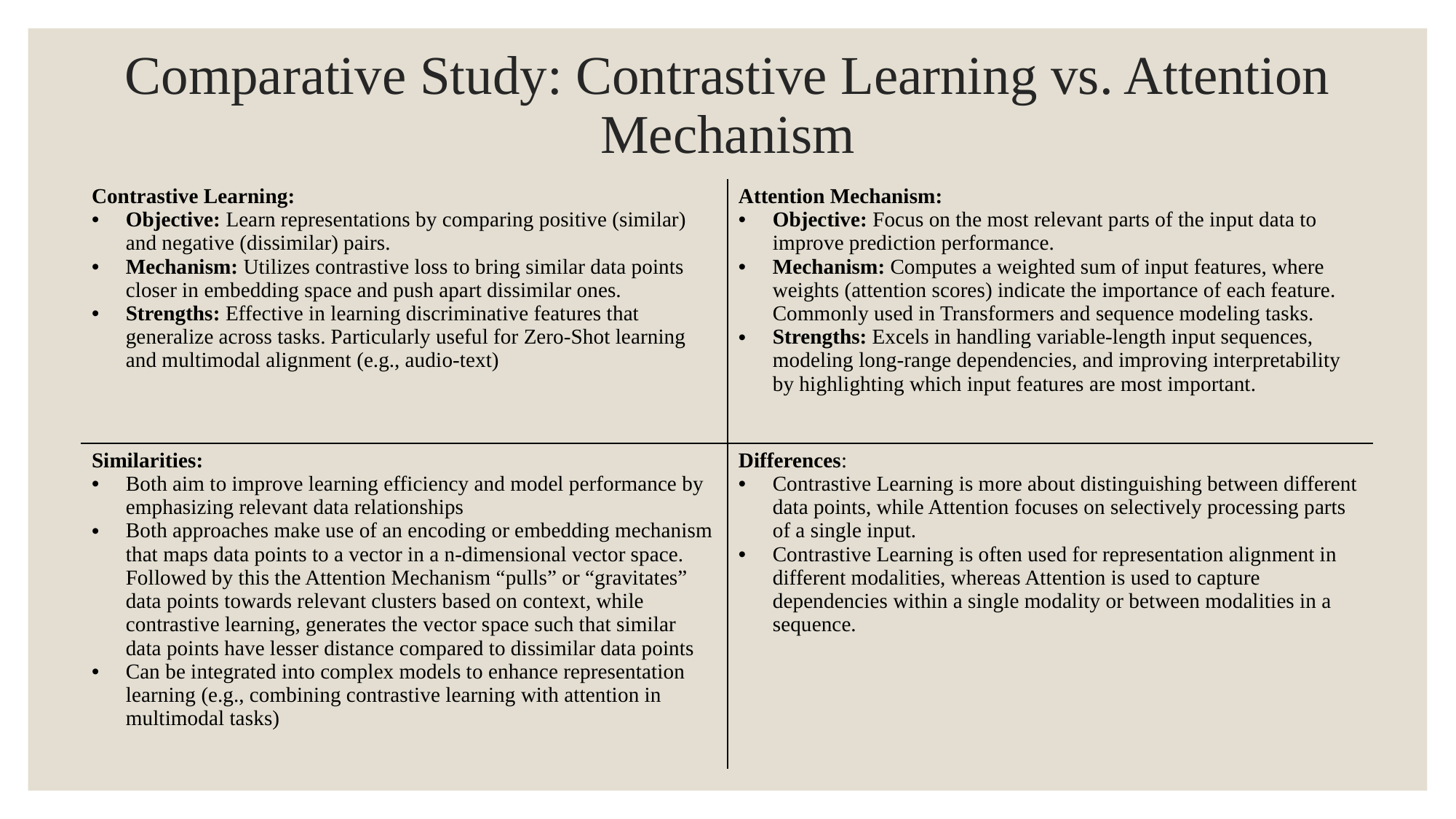

# Comparative Study: Contrastive Learning vs. Attention Mechanism
| Contrastive Learning: Objective: Learn representations by comparing positive (similar) and negative (dissimilar) pairs. Mechanism: Utilizes contrastive loss to bring similar data points closer in embedding space and push apart dissimilar ones. Strengths: Effective in learning discriminative features that generalize across tasks. Particularly useful for Zero-Shot learning and multimodal alignment (e.g., audio-text) | Attention Mechanism: Objective: Focus on the most relevant parts of the input data to improve prediction performance. Mechanism: Computes a weighted sum of input features, where weights (attention scores) indicate the importance of each feature. Commonly used in Transformers and sequence modeling tasks. Strengths: Excels in handling variable-length input sequences, modeling long-range dependencies, and improving interpretability by highlighting which input features are most important. |
| --- | --- |
| Similarities: Both aim to improve learning efficiency and model performance by emphasizing relevant data relationships Both approaches make use of an encoding or embedding mechanism that maps data points to a vector in a n-dimensional vector space. Followed by this the Attention Mechanism “pulls” or “gravitates” data points towards relevant clusters based on context, while contrastive learning, generates the vector space such that similar data points have lesser distance compared to dissimilar data points Can be integrated into complex models to enhance representation learning (e.g., combining contrastive learning with attention in multimodal tasks) | Differences: Contrastive Learning is more about distinguishing between different data points, while Attention focuses on selectively processing parts of a single input. Contrastive Learning is often used for representation alignment in different modalities, whereas Attention is used to capture dependencies within a single modality or between modalities in a sequence. |